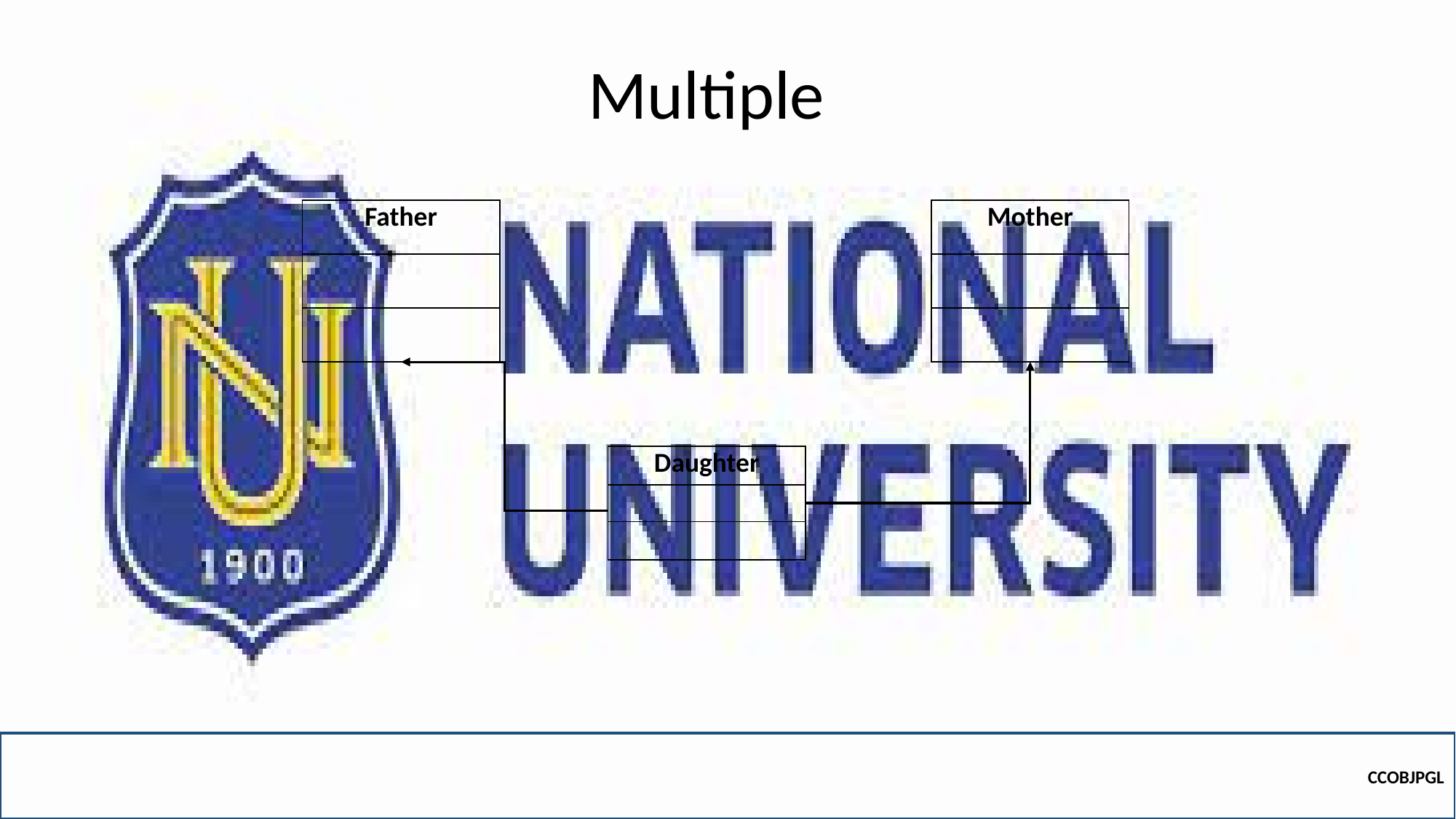

# Multiple
| Father |
| --- |
|  |
|  |
| Mother |
| --- |
|  |
|  |

| Daughter |
| --- |
|  |
|  |
CCOBJPGL